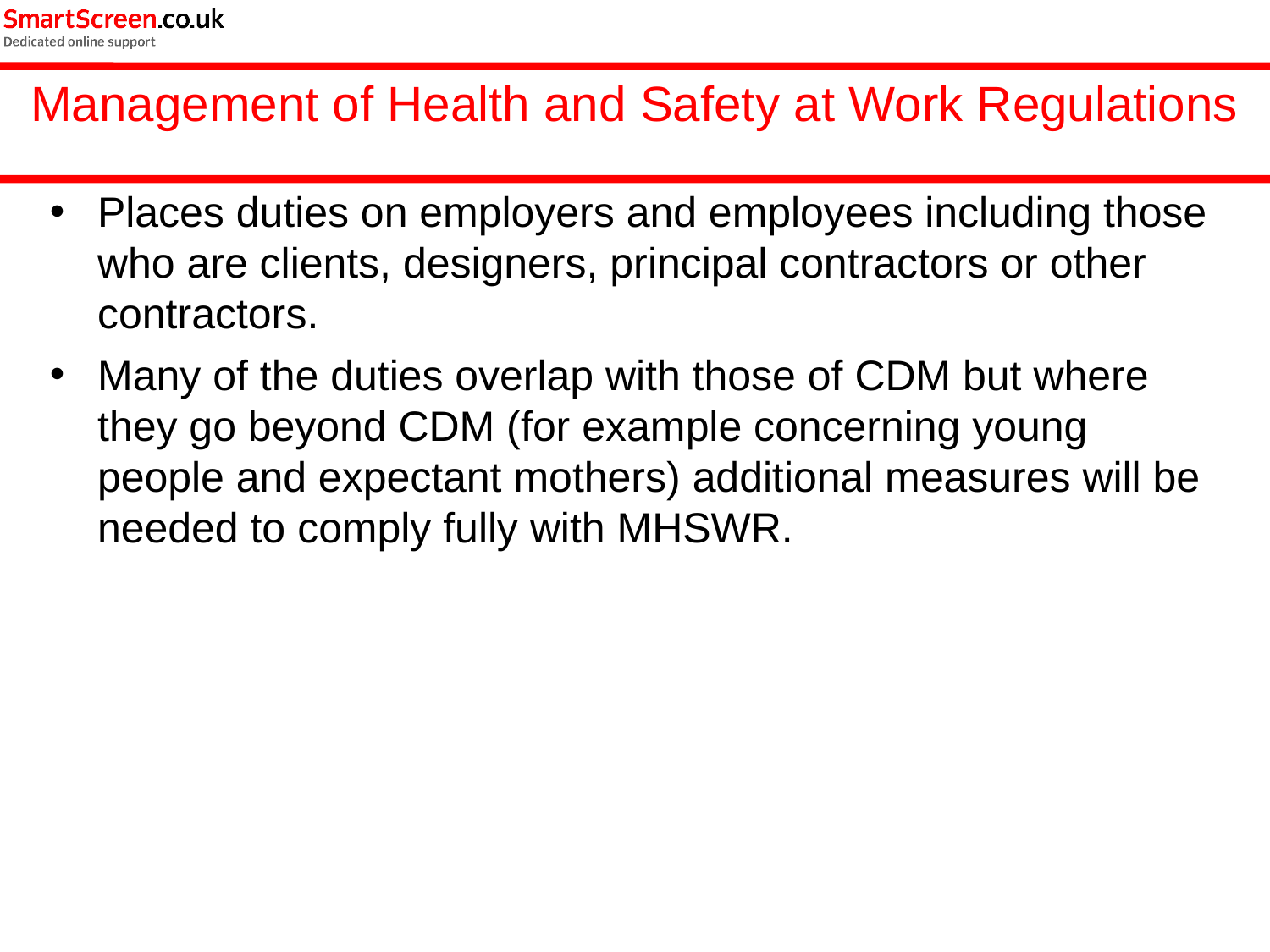

Management of Health and Safety at Work Regulations
Places duties on employers and employees including those who are clients, designers, principal contractors or other contractors.
Many of the duties overlap with those of CDM but where they go beyond CDM (for example concerning young people and expectant mothers) additional measures will be needed to comply fully with MHSWR.